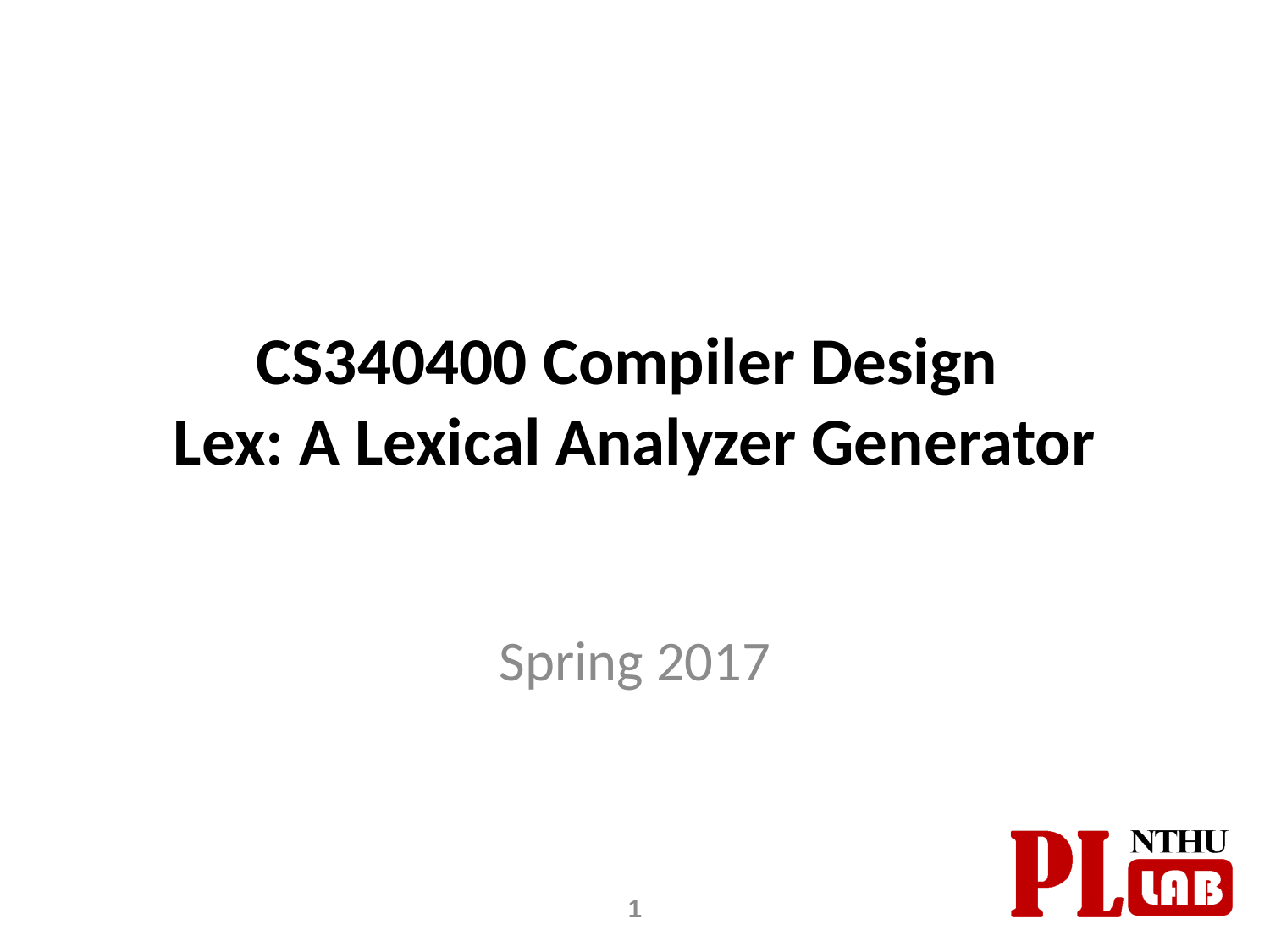

# CS340400 Compiler Design Lex: A Lexical Analyzer Generator

Spring 2017
1